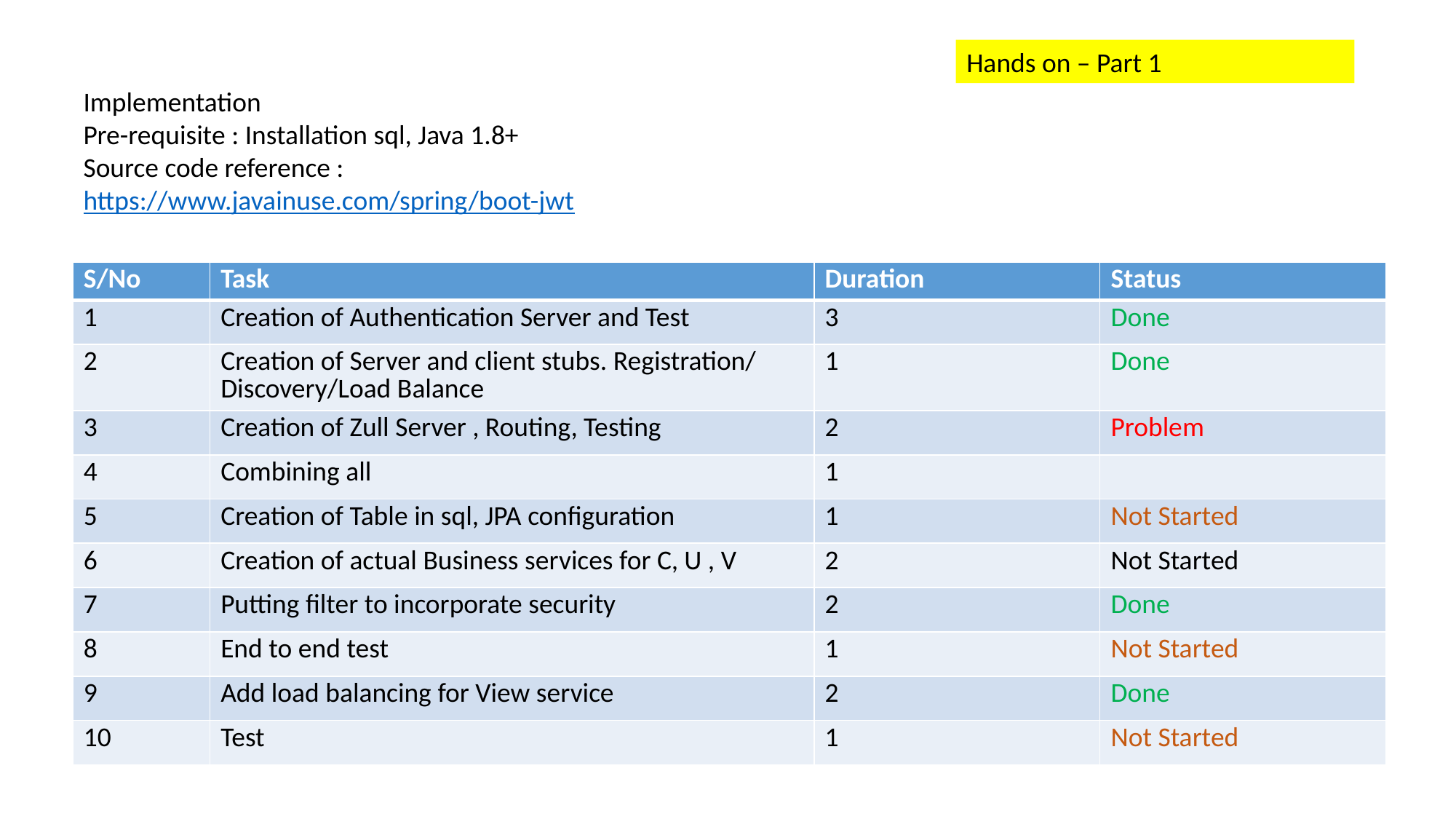

Hands on – Part 1
Implementation
Pre-requisite : Installation sql, Java 1.8+
Source code reference : https://www.javainuse.com/spring/boot-jwt

| S/No | Task | Duration | Status |
| --- | --- | --- | --- |
| 1 | Creation of Authentication Server and Test | 3 | Done |
| 2 | Creation of Server and client stubs. Registration/ Discovery/Load Balance | 1 | Done |
| 3 | Creation of Zull Server , Routing, Testing | 2 | Problem |
| 4 | Combining all | 1 |  |
| 5 | Creation of Table in sql, JPA configuration | 1 | Not Started |
| 6 | Creation of actual Business services for C, U , V | 2 | Not Started |
| 7 | Putting filter to incorporate security | 2 | Done |
| 8 | End to end test | 1 | Not Started |
| 9 | Add load balancing for View service | 2 | Done |
| 10 | Test | 1 | Not Started |